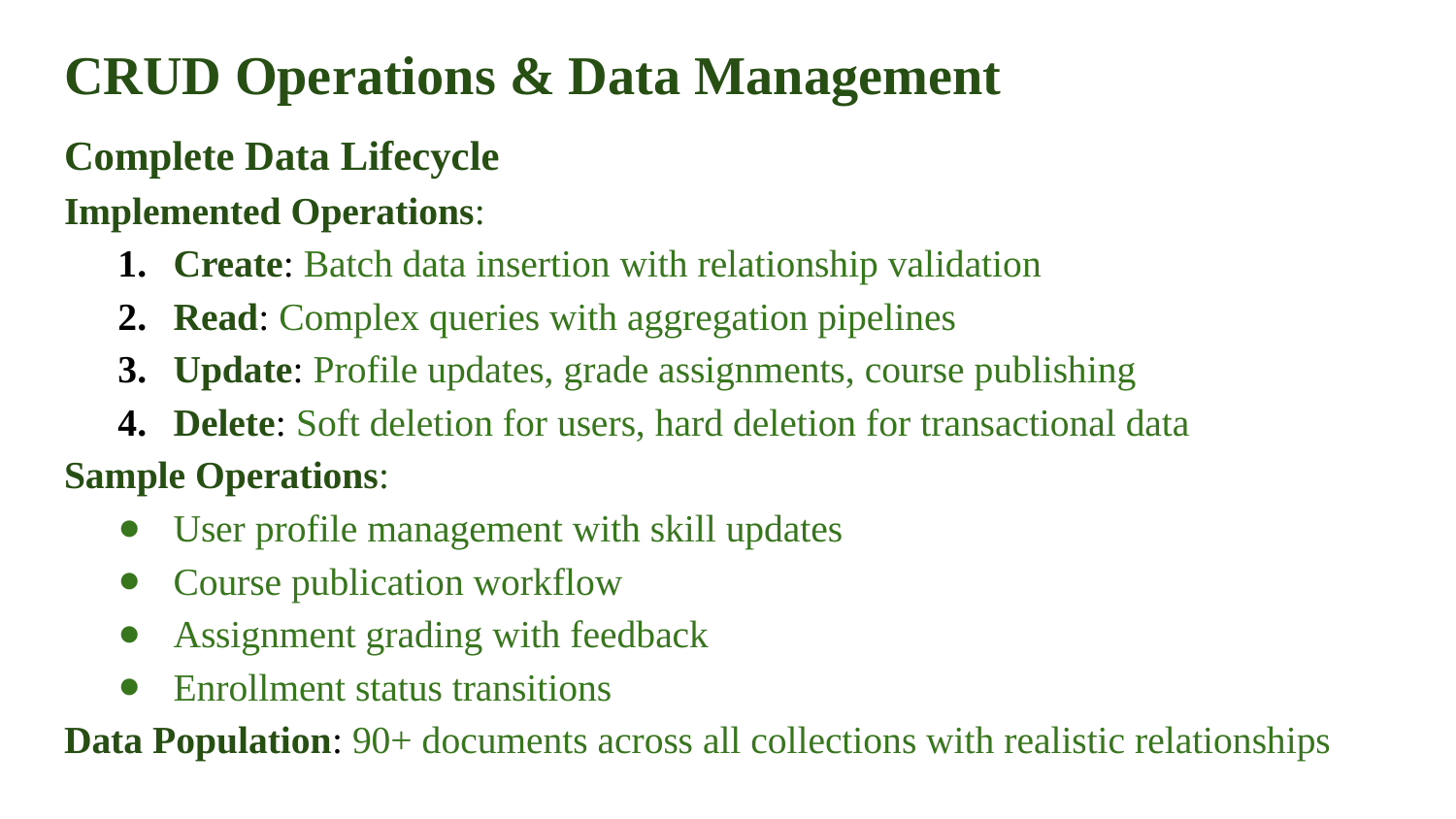

# CRUD Operations & Data Management
Complete Data Lifecycle
Implemented Operations:
Create: Batch data insertion with relationship validation
Read: Complex queries with aggregation pipelines
Update: Profile updates, grade assignments, course publishing
Delete: Soft deletion for users, hard deletion for transactional data
Sample Operations:
User profile management with skill updates
Course publication workflow
Assignment grading with feedback
Enrollment status transitions
Data Population: 90+ documents across all collections with realistic relationships